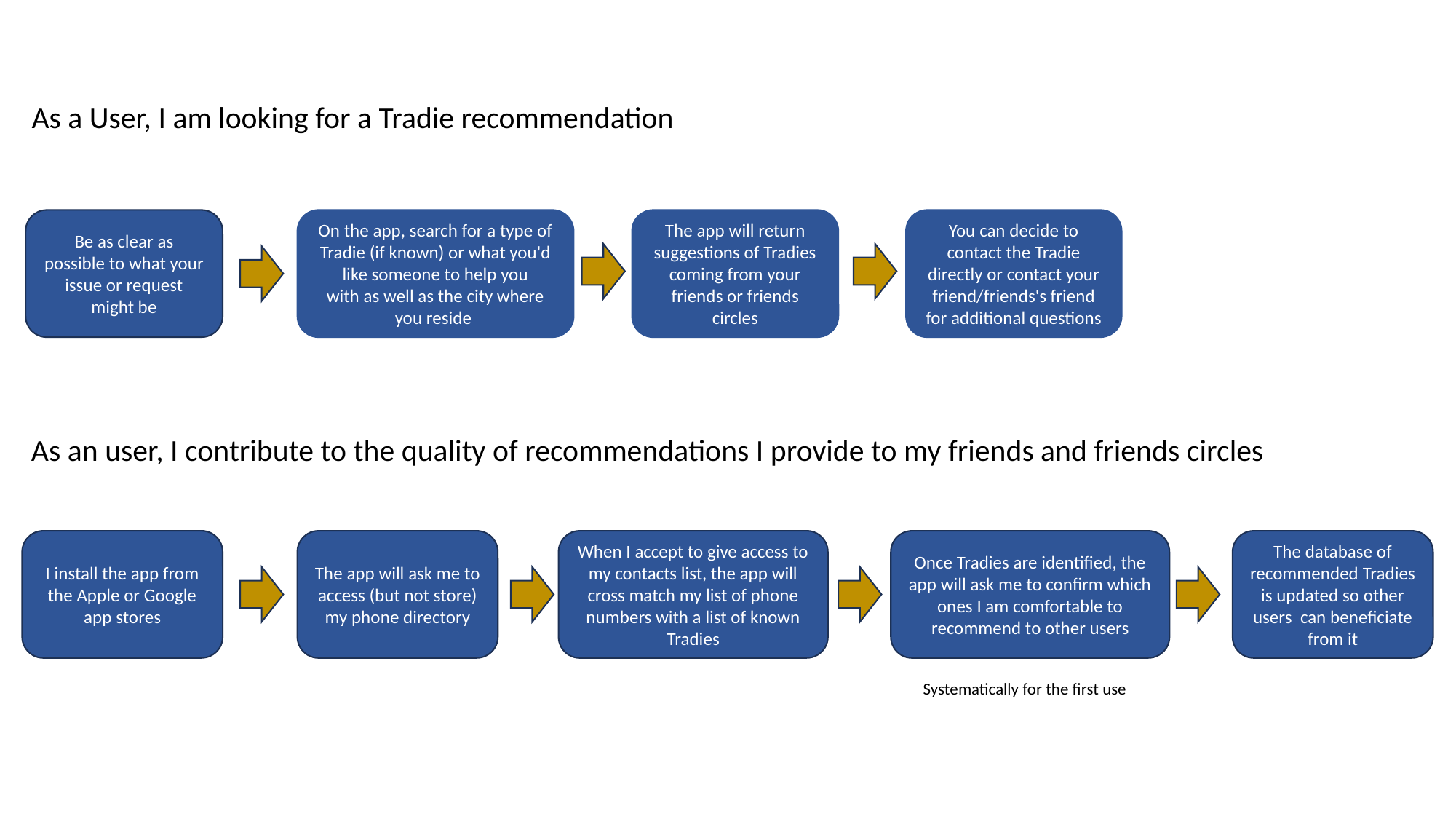

# As a User, I am looking for a Tradie recommendation
You can decide to contact the Tradie directly or contact your friend/friends's friend for additional questions
Be as clear as possible to what your issue or request might be
On the app, search for a type of Tradie (if known) or what you'd like someone to help you with as well as the city where you reside
The app will return suggestions of Tradies coming from your friends or friends circles

As an user, I contribute to the quality of recommendations I provide to my friends and friends circles
When I accept to give access to my contacts list, the app will cross match my list of phone numbers with a list of known Tradies
I install the app from the Apple or Google app stores
The app will ask me to access (but not store) my phone directory
Once Tradies are identified, the app will ask me to confirm which ones I am comfortable to recommend to other users
The database of recommended Tradies is updated so other users  can beneficiate from it

Systematically for the first use